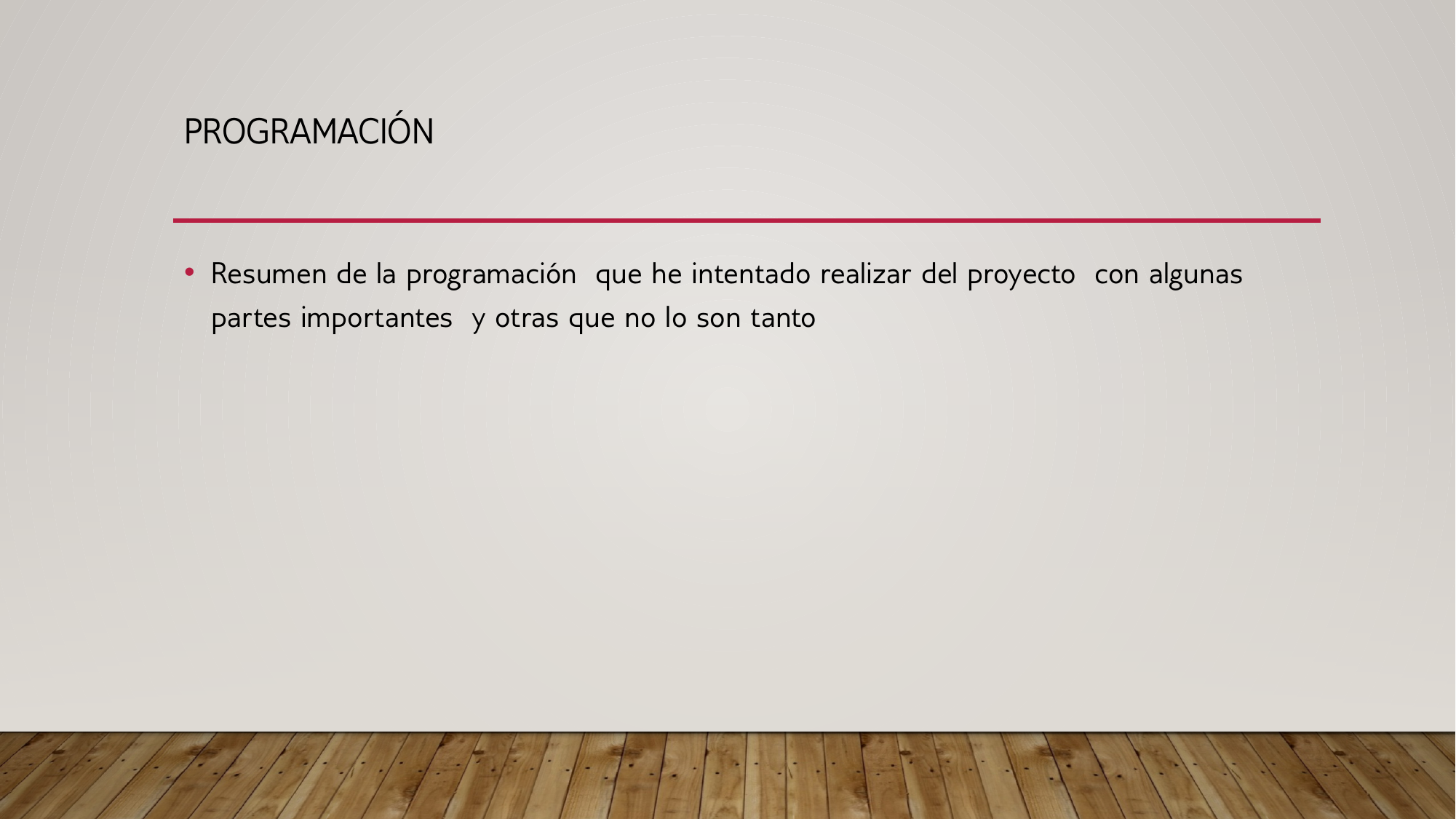

# Programación
Resumen de la programación  que he intentado realizar del proyecto  con algunas partes importantes  y otras que no lo son tanto